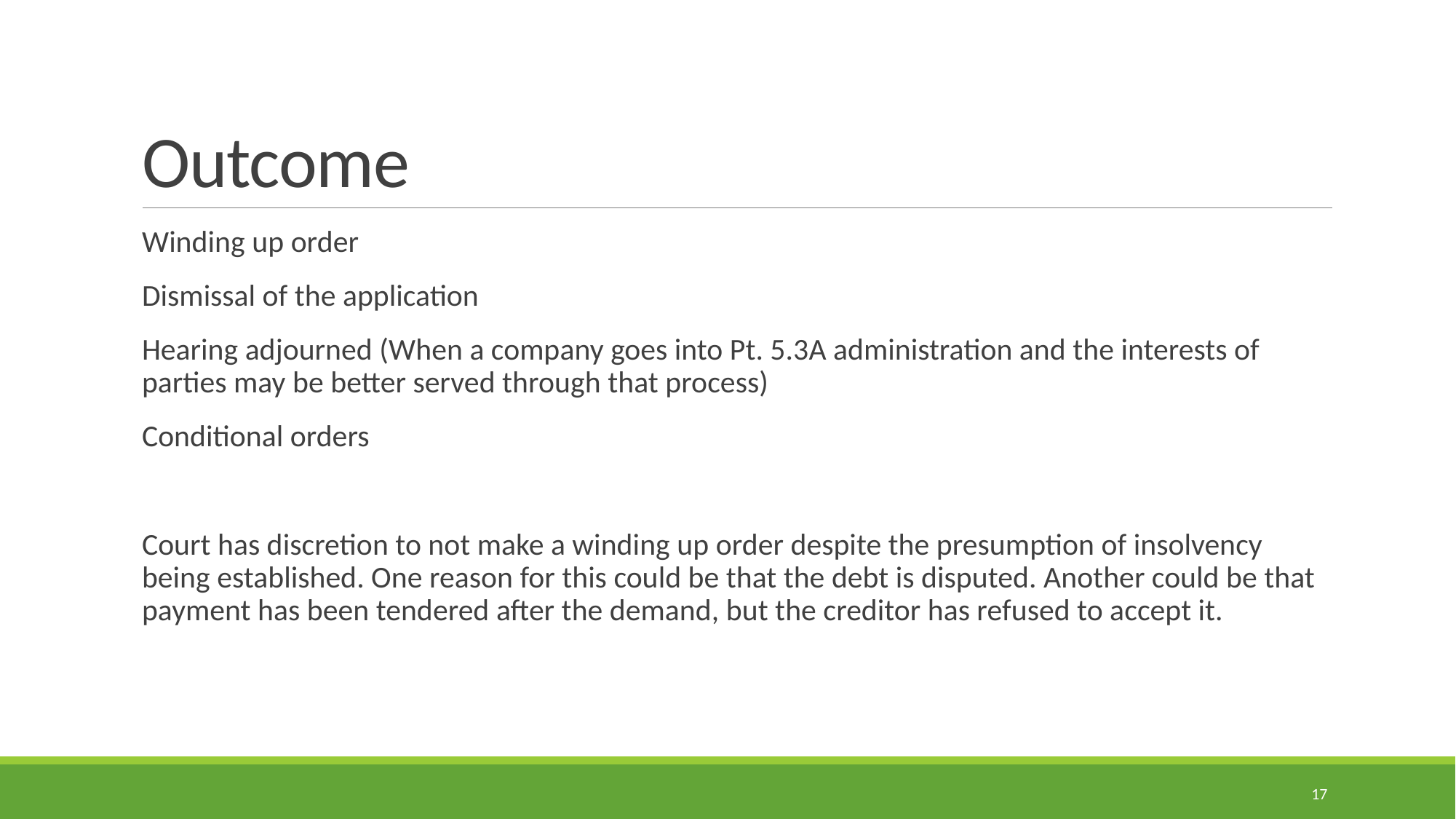

# Outcome
Winding up order
Dismissal of the application
Hearing adjourned (When a company goes into Pt. 5.3A administration and the interests of parties may be better served through that process)
Conditional orders

Court has discretion to not make a winding up order despite the presumption of insolvency being established. One reason for this could be that the debt is disputed. Another could be that payment has been tendered after the demand, but the creditor has refused to accept it.
17